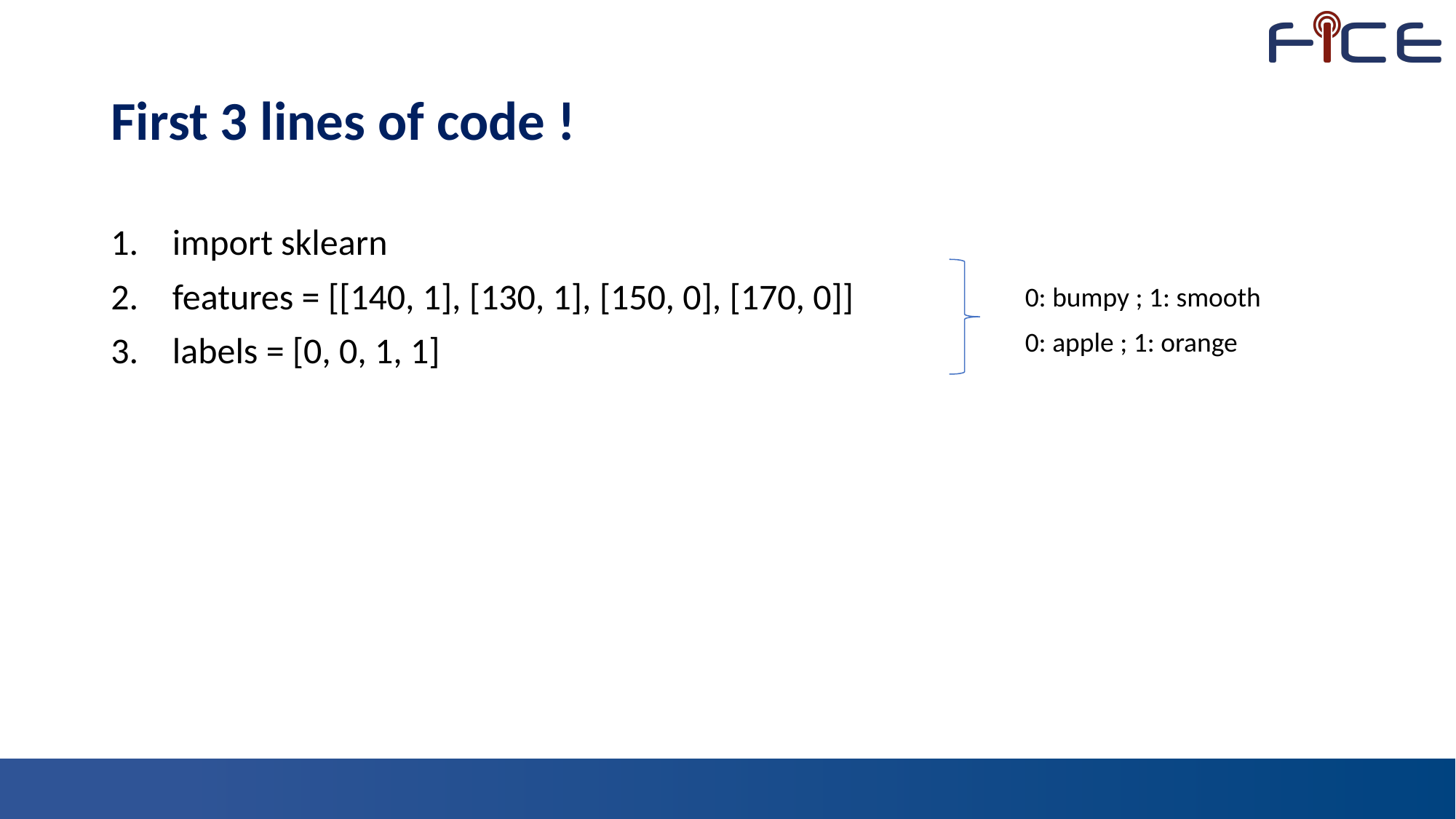

# First 3 lines of code !
import sklearn
features = [[140, 1], [130, 1], [150, 0], [170, 0]]
labels = [0, 0, 1, 1]

0: bumpy ; 1: smooth
0: apple ; 1: orange